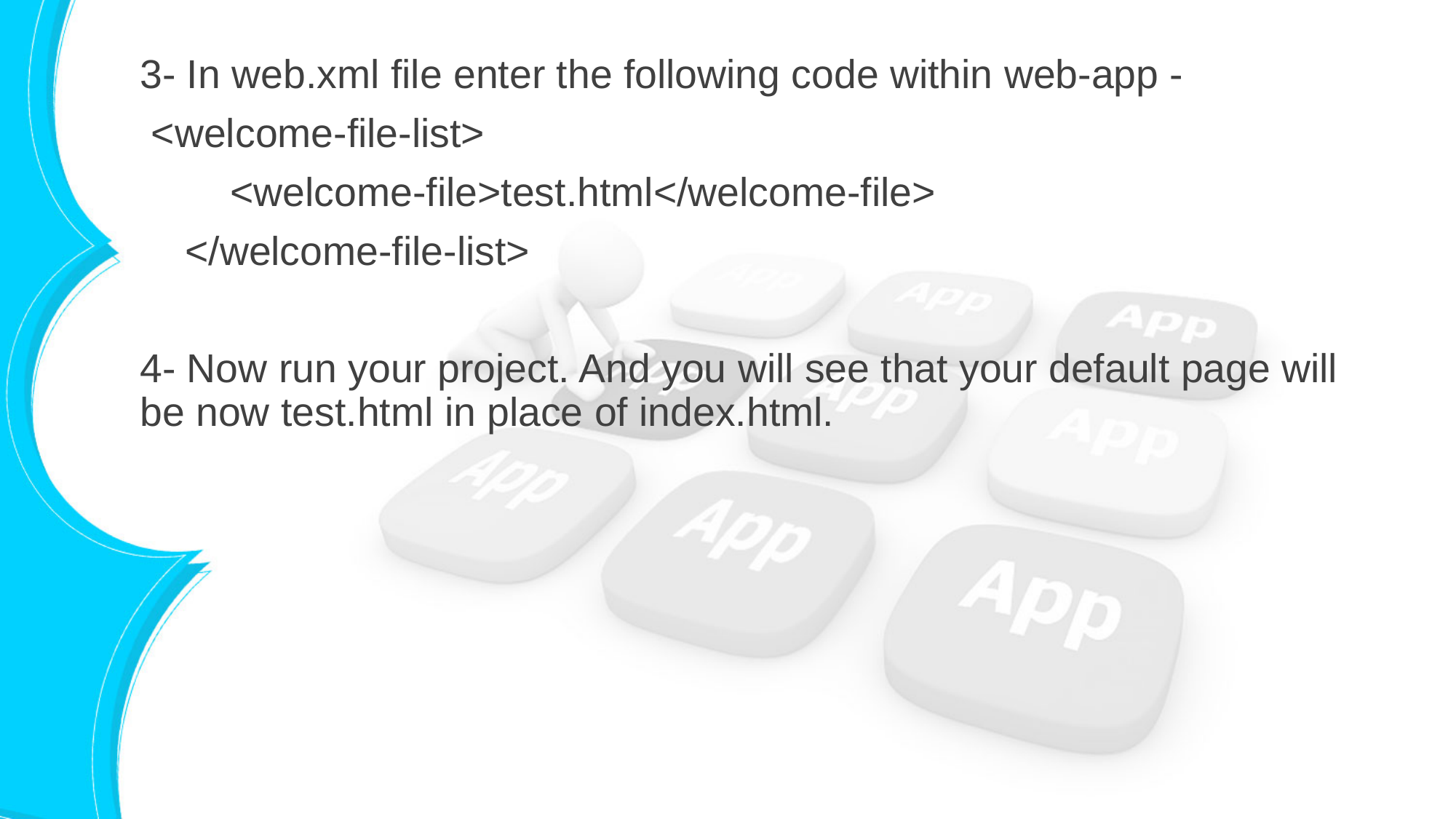

3- In web.xml file enter the following code within web-app -
 <welcome-file-list>
        <welcome-file>test.html</welcome-file>
    </welcome-file-list>

4- Now run your project. And you will see that your default page will be now test.html in place of index.html.